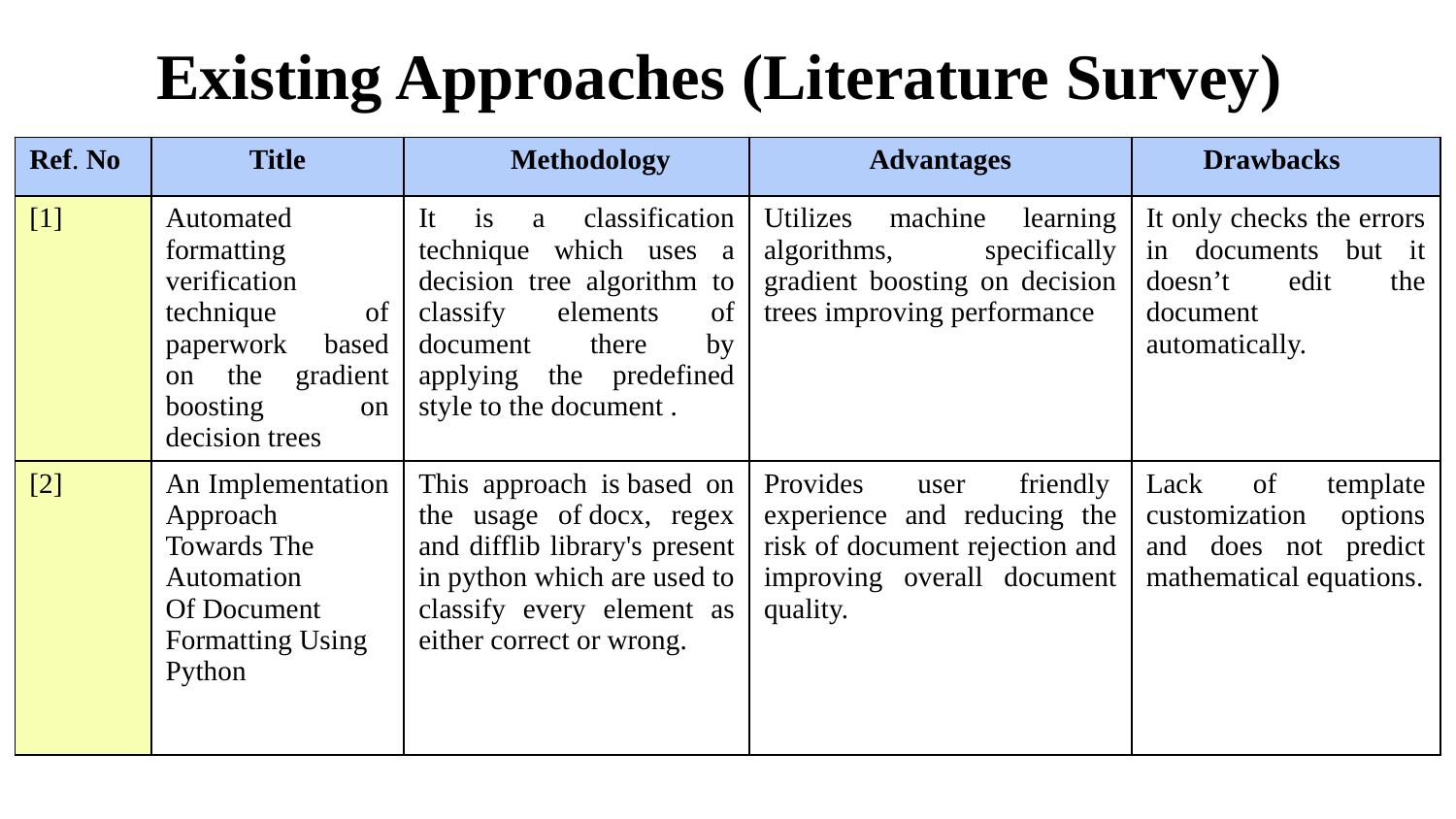

Existing Approaches (Literature Survey)
| Ref. No | Title | Methodology | Advantages | Drawbacks |
| --- | --- | --- | --- | --- |
| [1] | Automated formatting verification technique of paperwork based on the gradient boosting on decision trees | It is a classification technique which uses a decision tree algorithm to classify elements of document there by applying the predefined style to the document . | Utilizes machine learning algorithms, specifically gradient boosting on decision trees improving performance | It only checks the errors in documents but it doesn’t edit the document automatically. |
| [2] | An Implementation Approach Towards The Automation Of Document Formatting Using Python | This approach is based on the usage of docx, regex and difflib library's present in python which are used to classify every element as either correct or wrong. | Provides user friendly  experience and reducing the risk of document rejection and improving overall document quality. | Lack of template customization options and does not predict mathematical equations. |